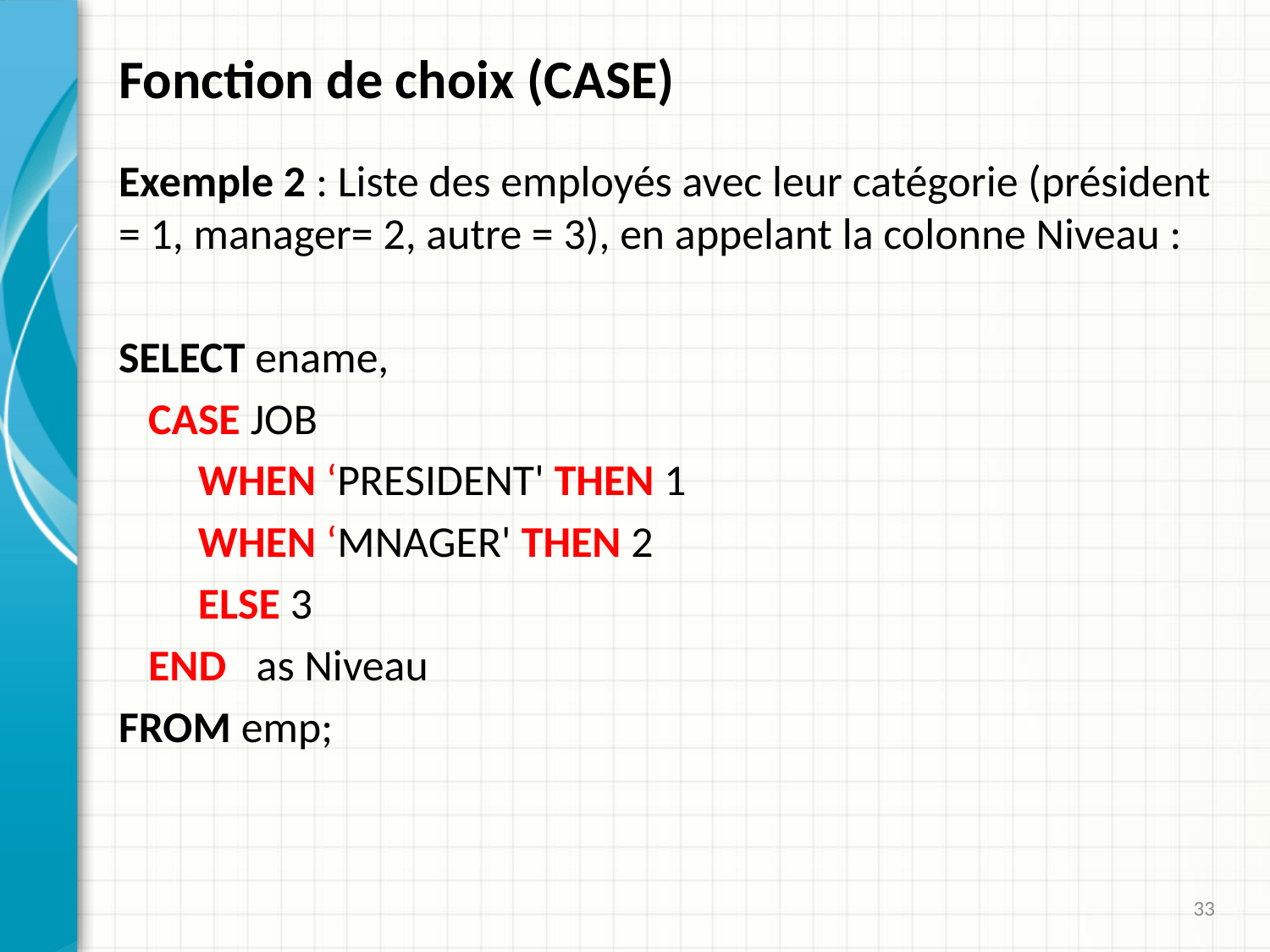

# Fonction de choix (CASE)
Exemple 2 : Liste des employés avec leur catégorie (président = 1, manager= 2, autre = 3), en appelant la colonne Niveau :

SELECT ename,
   CASE JOB
        WHEN ‘PRESIDENT' THEN 1
        WHEN ‘MNAGER' THEN 2
        ELSE 3
   END   as Niveau
FROM emp;

33